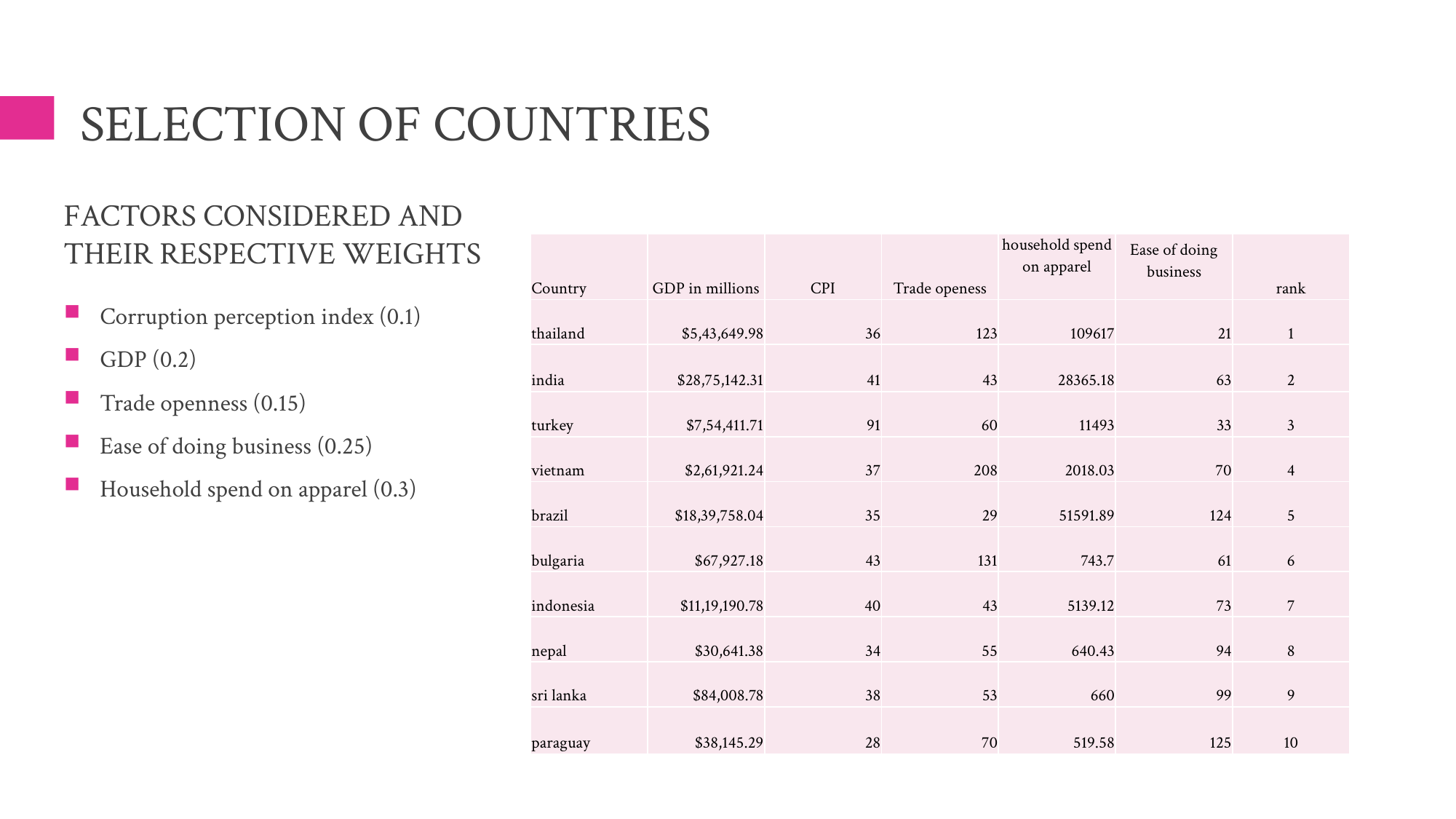

# Selection of countries
Factors considered and their respective weights
| Country | GDP in millions | CPI | Trade openess | household spend on apparel | Ease of doing business | rank |
| --- | --- | --- | --- | --- | --- | --- |
| thailand | $5,43,649.98 | 36 | 123 | 109617 | 21 | 1 |
| india | $28,75,142.31 | 41 | 43 | 28365.18 | 63 | 2 |
| turkey | $7,54,411.71 | 91 | 60 | 11493 | 33 | 3 |
| vietnam | $2,61,921.24 | 37 | 208 | 2018.03 | 70 | 4 |
| brazil | $18,39,758.04 | 35 | 29 | 51591.89 | 124 | 5 |
| bulgaria | $67,927.18 | 43 | 131 | 743.7 | 61 | 6 |
| indonesia | $11,19,190.78 | 40 | 43 | 5139.12 | 73 | 7 |
| nepal | $30,641.38 | 34 | 55 | 640.43 | 94 | 8 |
| sri lanka | $84,008.78 | 38 | 53 | 660 | 99 | 9 |
| paraguay | $38,145.29 | 28 | 70 | 519.58 | 125 | 10 |
Corruption perception index (0.1)
GDP (0.2)
Trade openness (0.15)
Ease of doing business (0.25)
Household spend on apparel (0.3)